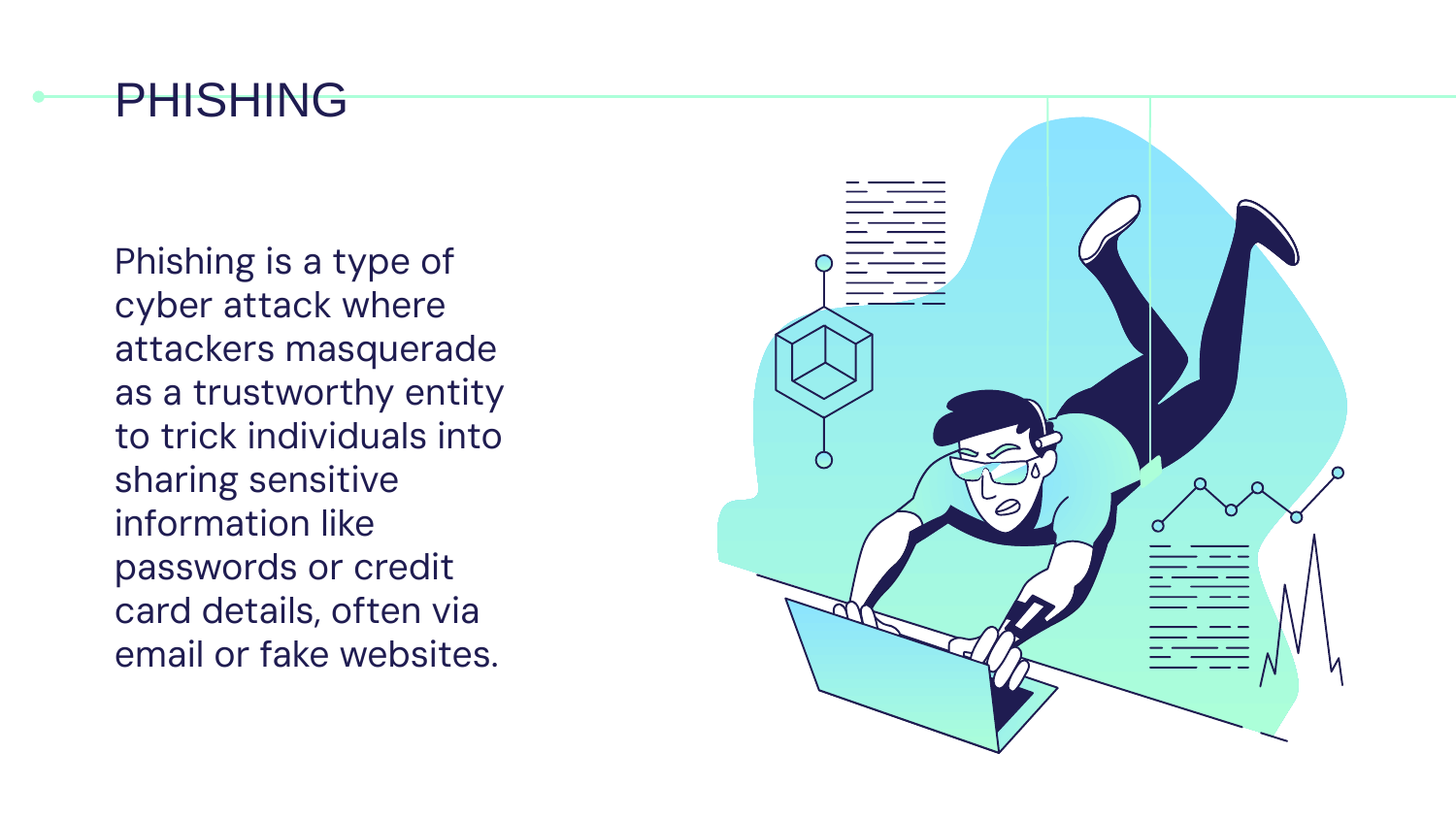

# PHISHING

Phishing is a type of cyber attack where attackers masquerade as a trustworthy entity to trick individuals into sharing sensitive information like passwords or credit card details, often via email or fake websites.